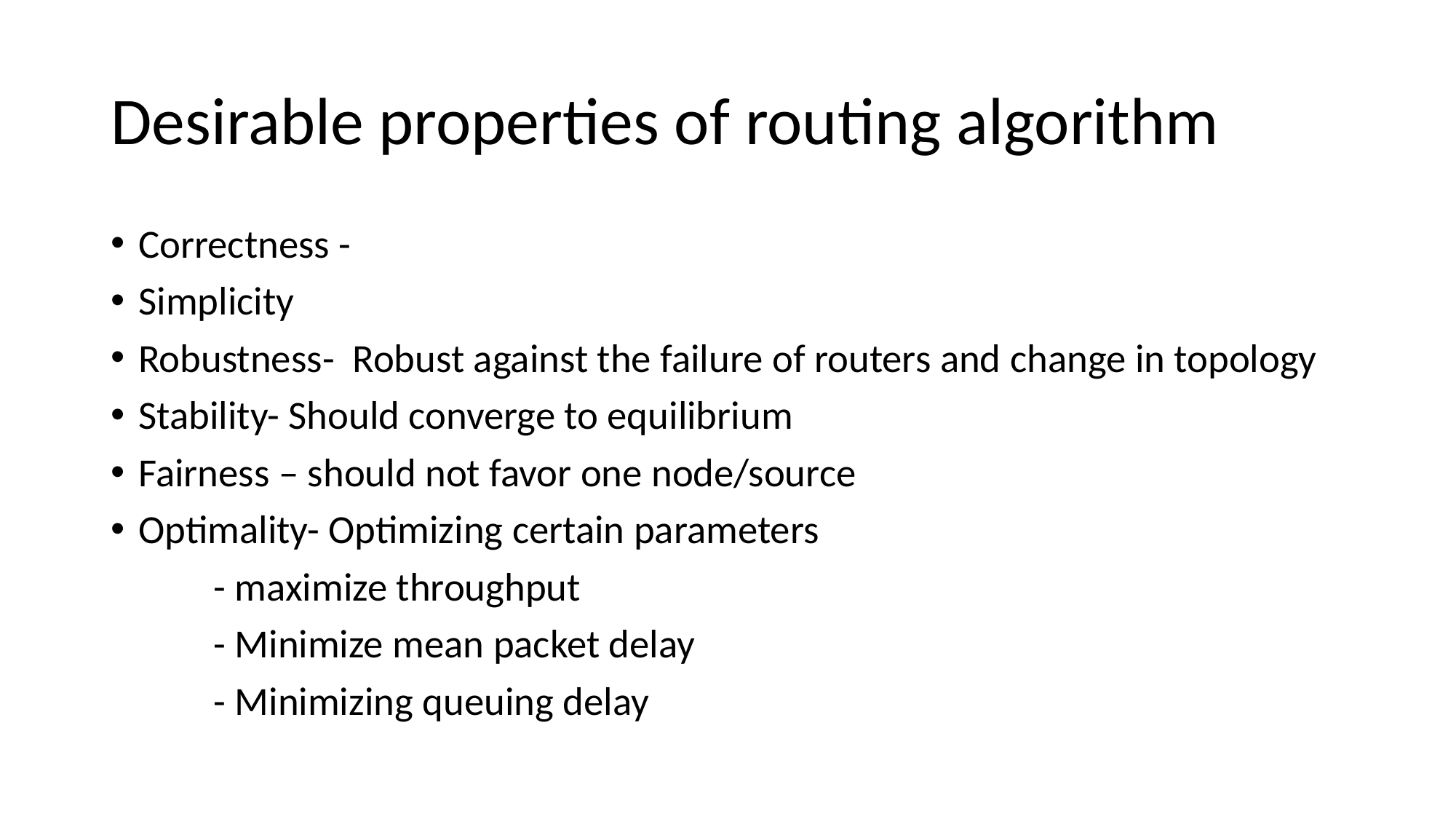

# Desirable properties of routing algorithm
Correctness -
Simplicity
Robustness-  Robust against the failure of routers and change in topology
Stability- Should converge to equilibrium
Fairness – should not favor one node/source
Optimality- Optimizing certain parameters
		- maximize throughput
		- Minimize mean packet delay
		- Minimizing queuing delay